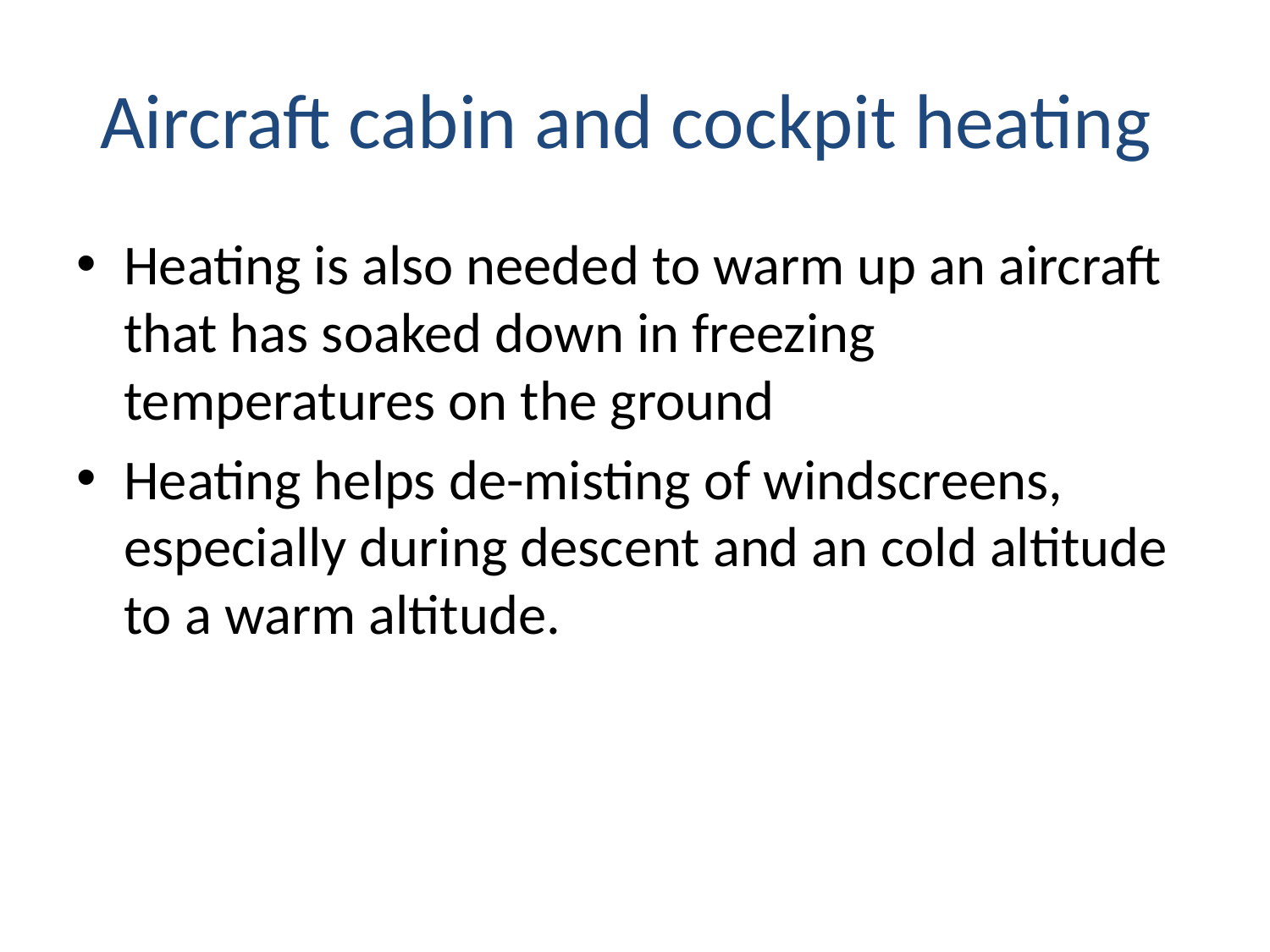

# Aircraft cabin and cockpit heating
Heating is also needed to warm up an aircraft that has soaked down in freezing temperatures on the ground
Heating helps de-misting of windscreens, especially during descent and an cold altitude to a warm altitude.